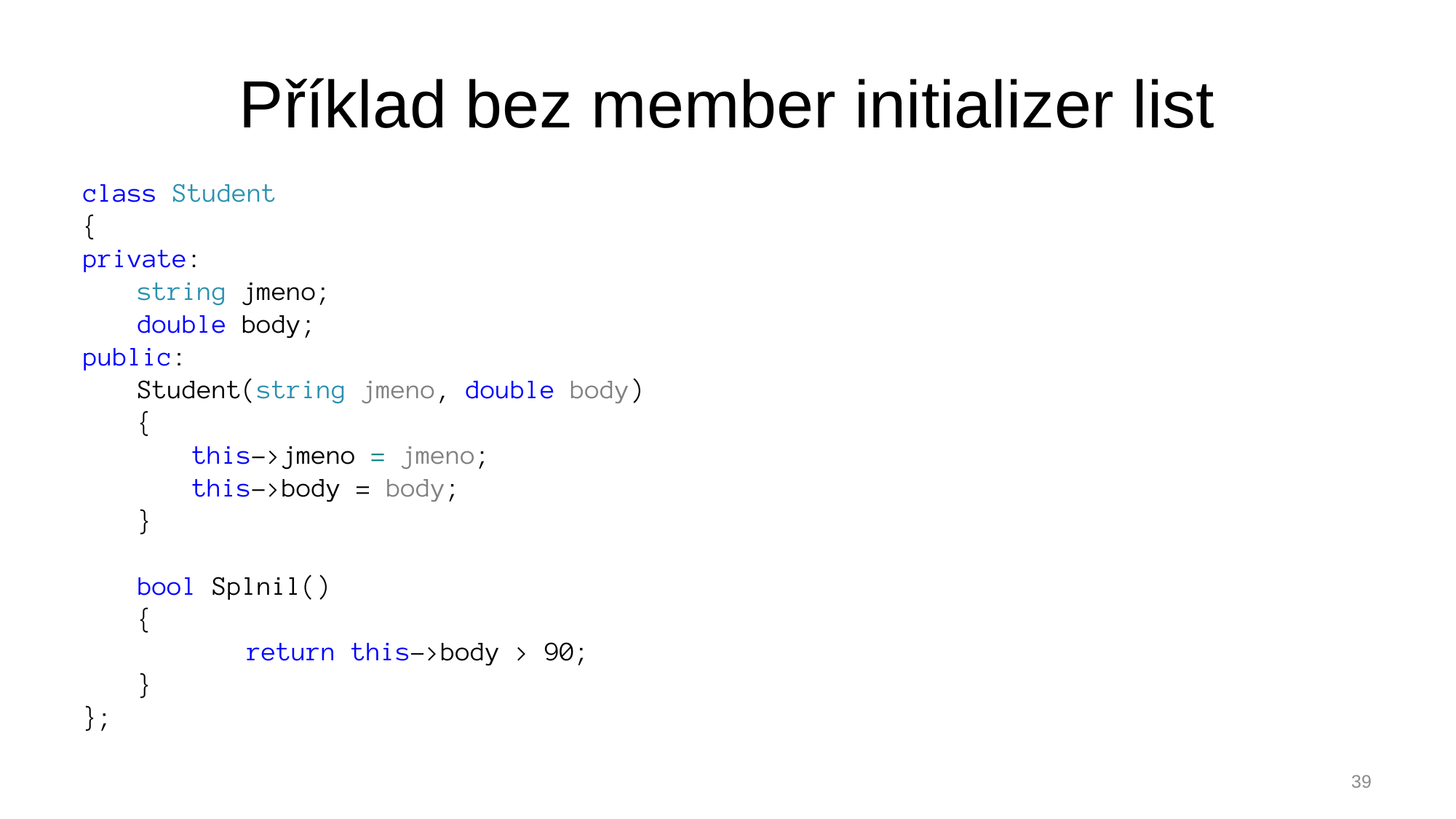

# Příklad bez member initializer list
class Student
{
private:
string jmeno;
double body;
public:
Student(string jmeno, double body)
{
this->jmeno = jmeno;
this->body = body;
}

bool Splnil()
{
	return this->body > 90;
}
};
39